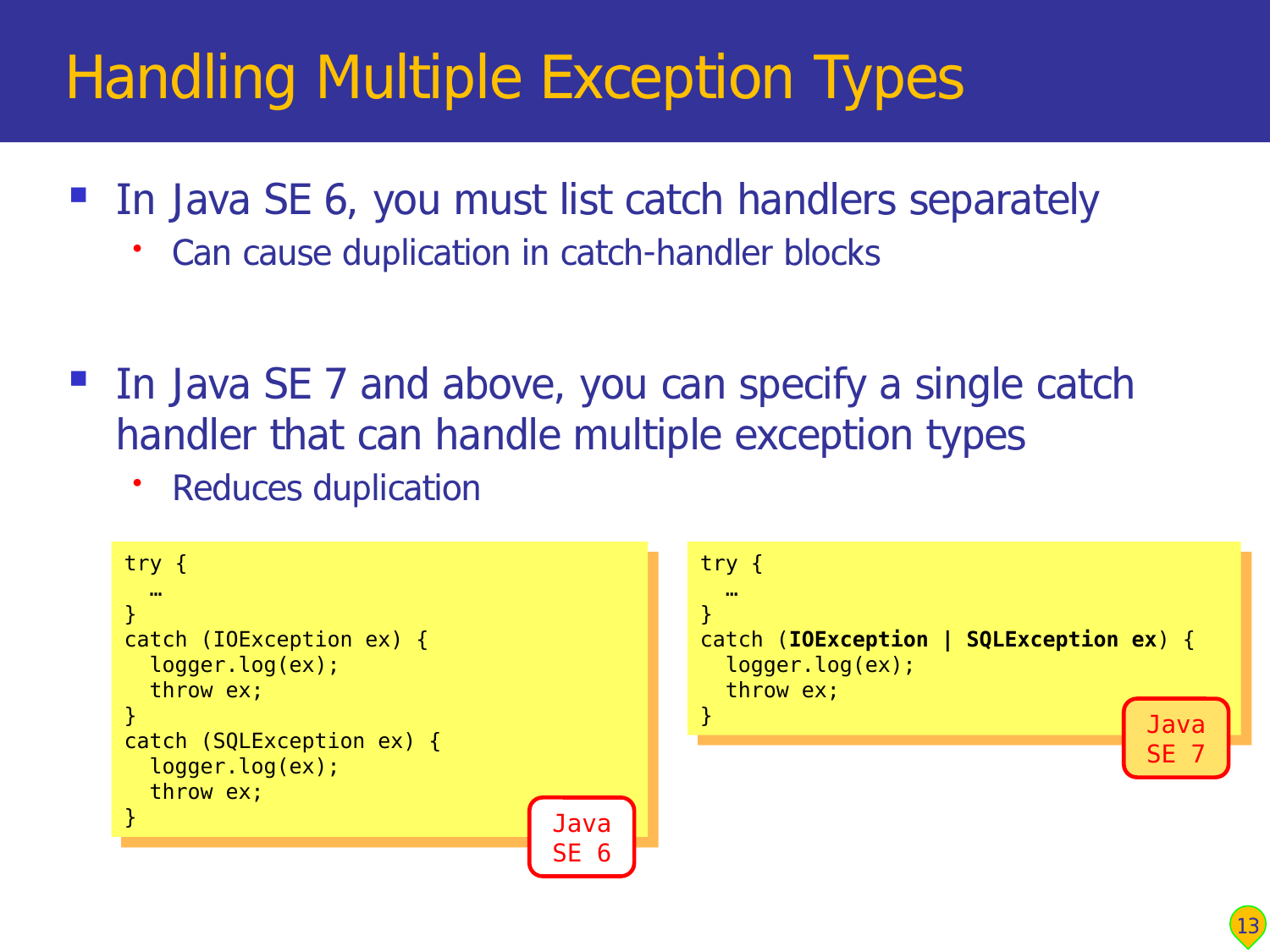

# Handling Multiple Exception Types
In Java SE 6, you must list catch handlers separately
Can cause duplication in catch-handler blocks

In Java SE 7 and above, you can specify a single catch handler that can handle multiple exception types
Reduces duplication

try {
  …
}
catch (IOException ex) {
  logger.log(ex);
  throw ex;
}
catch (SQLException ex) {
  logger.log(ex);
  throw ex;
}
try {
  …
}
catch (IOException | SQLException ex) {
  logger.log(ex);
  throw ex;
}
Java
SE 7
Java
SE 6
13